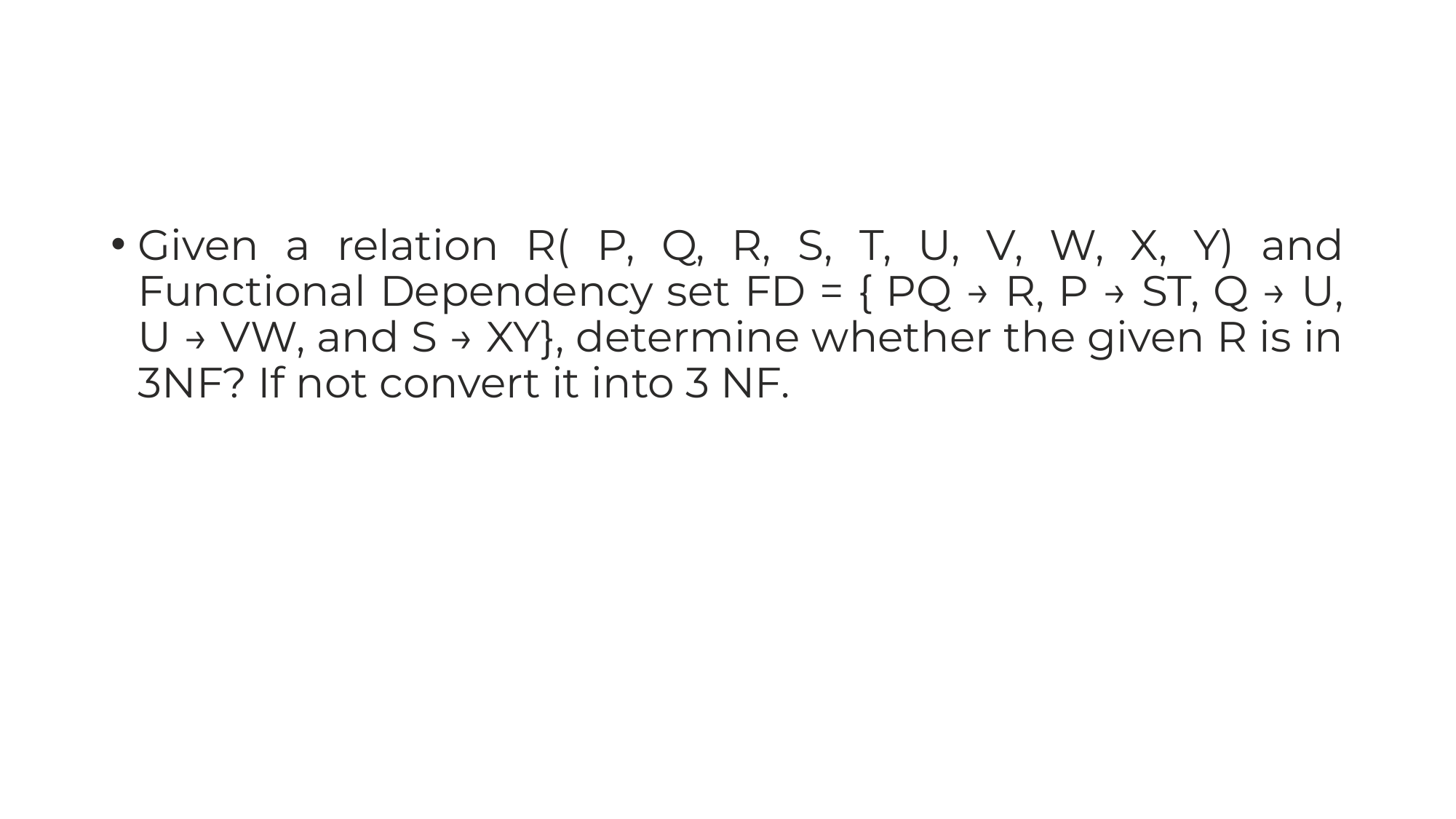

#
Given a relation R( P, Q, R, S, T, U, V, W, X, Y) and Functional Dependency set FD = { PQ → R, P → ST, Q → U, U → VW, and S → XY}, determine whether the given R is in 3NF? If not convert it into 3 NF.